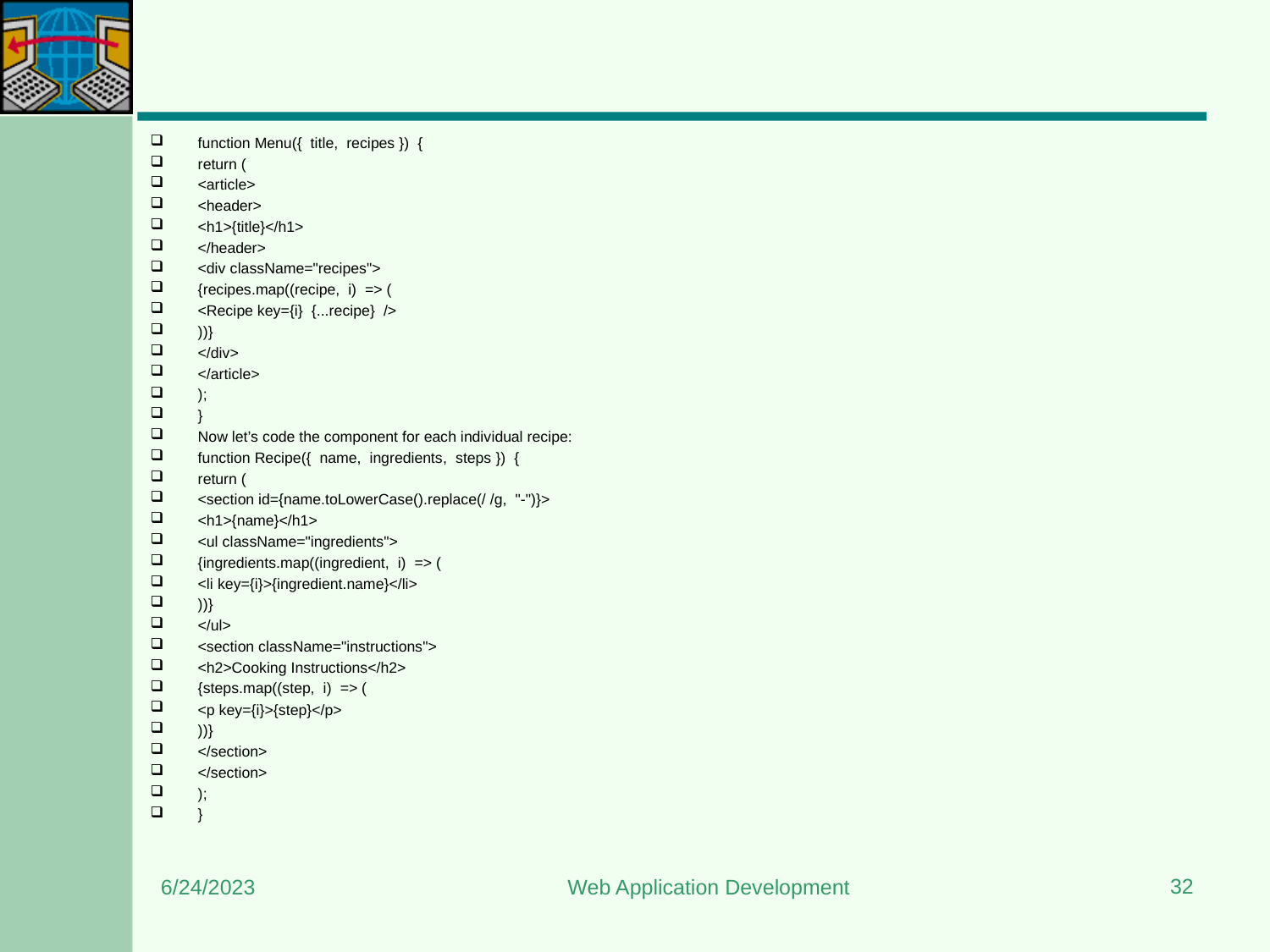

#
function Menu({  title,  recipes })  {
return (
<article>
<header>
<h1>{title}</h1>
</header>
<div className="recipes">
{recipes.map((recipe,  i)  => (
<Recipe key={i}  {...recipe}  />
))}
</div>
</article>
);
}
Now let’s code the component for each individual recipe:
function Recipe({  name,  ingredients,  steps })  {
return (
<section id={name.toLowerCase().replace(/ /g,  "-")}>
<h1>{name}</h1>
<ul className="ingredients">
{ingredients.map((ingredient,  i)  => (
<li key={i}>{ingredient.name}</li>
))}
</ul>
<section className="instructions">
<h2>Cooking Instructions</h2>
{steps.map((step,  i)  => (
<p key={i}>{step}</p>
))}
</section>
</section>
);
}
32
6/24/2023
Web Application Development